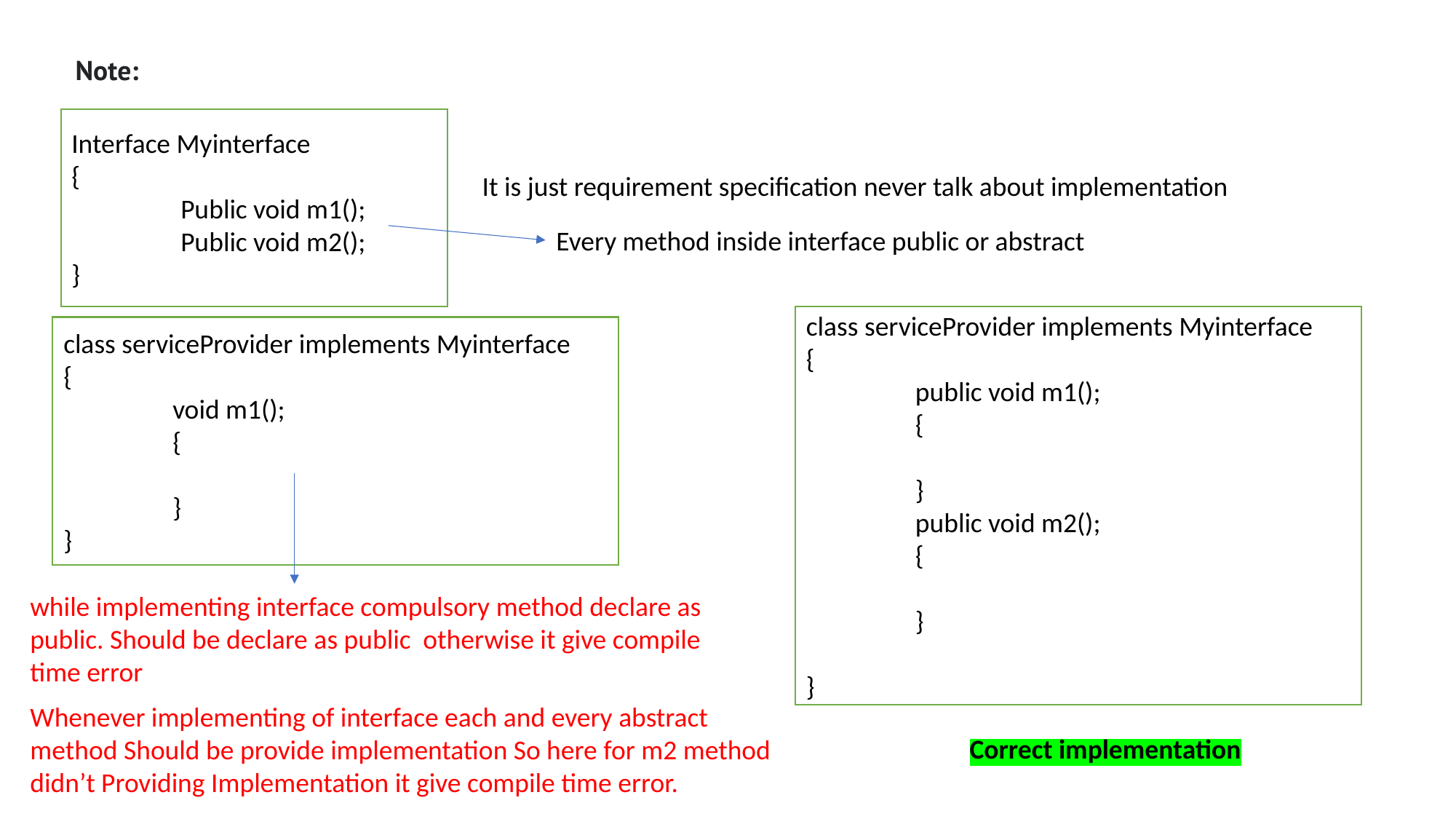

Note:
Interface Myinterface
{
	Public void m1();
	Public void m2();
}
It is just requirement specification never talk about implementation
Every method inside interface public or abstract
class serviceProvider implements Myinterface
{
	public void m1();
	{

	}
	public void m2();
	{

	}

}
class serviceProvider implements Myinterface
{
	void m1();
	{

	}
}
while implementing interface compulsory method declare as public. Should be declare as public  otherwise it give compile time error
Whenever implementing of interface each and every abstract method Should be provide implementation So here for m2 method didn’t Providing Implementation it give compile time error.
Correct implementation